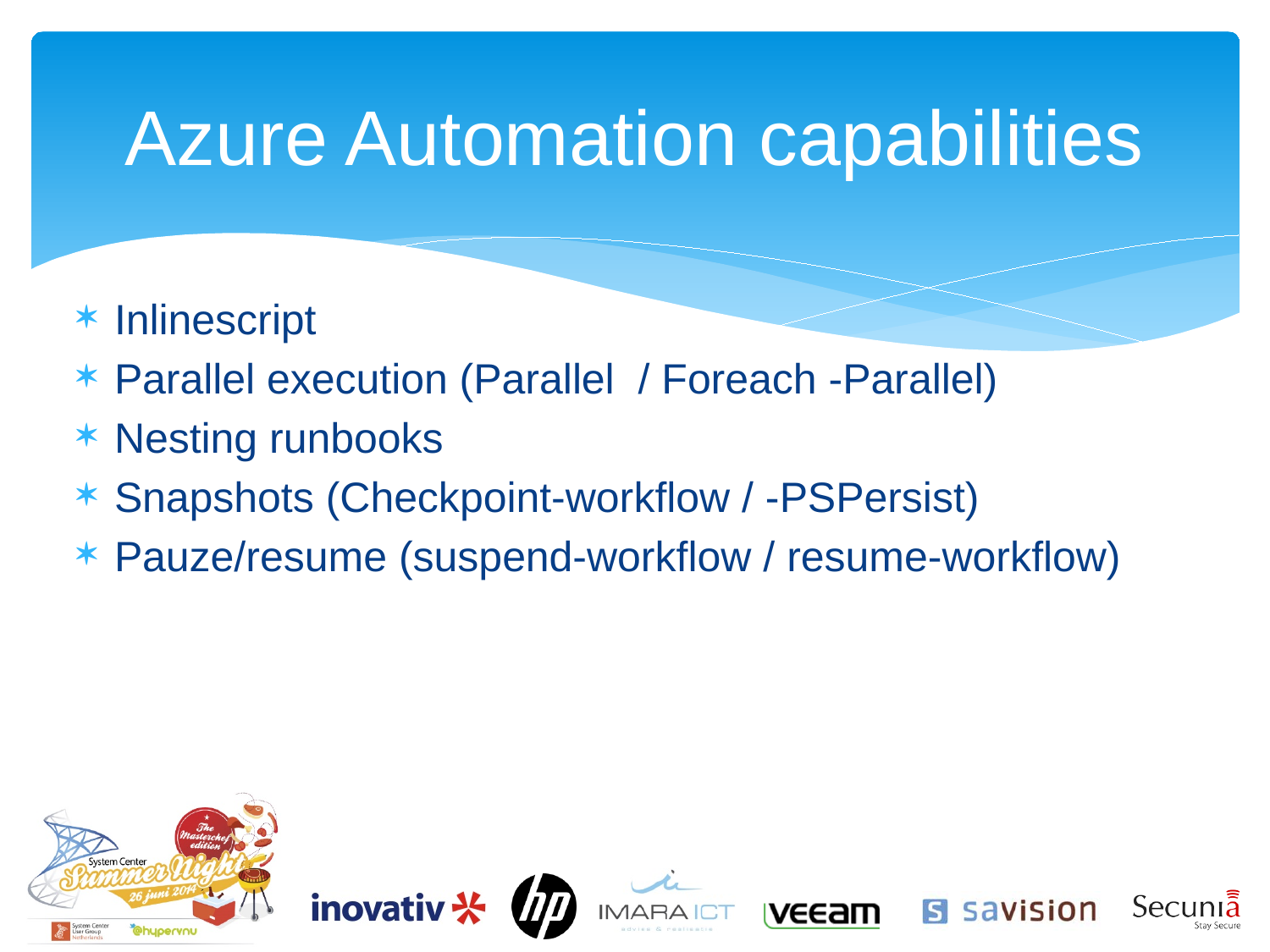

# Azure Automation capabilities
Inlinescript
Parallel execution (Parallel  / Foreach -Parallel)
Nesting runbooks
Snapshots (Checkpoint-workflow / -PSPersist)
Pauze/resume (suspend-workflow / resume-workflow)